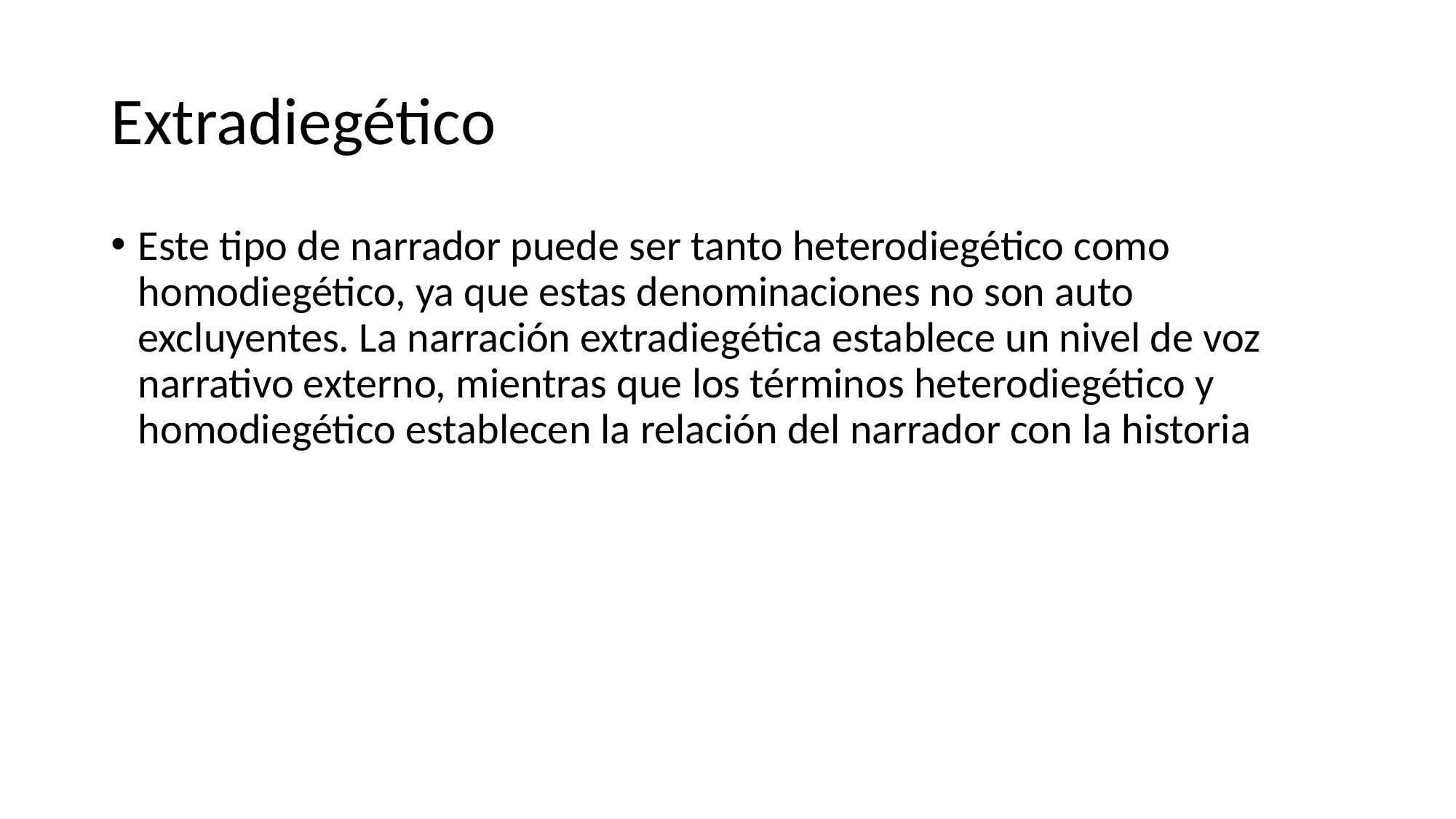

# Extradiegético
Este tipo de narrador puede ser tanto heterodiegético como homodiegético, ya que estas denominaciones no son auto excluyentes. La narración extradiegética establece un nivel de voz narrativo externo, mientras que los términos heterodiegético y homodiegético establecen la relación del narrador con la historia